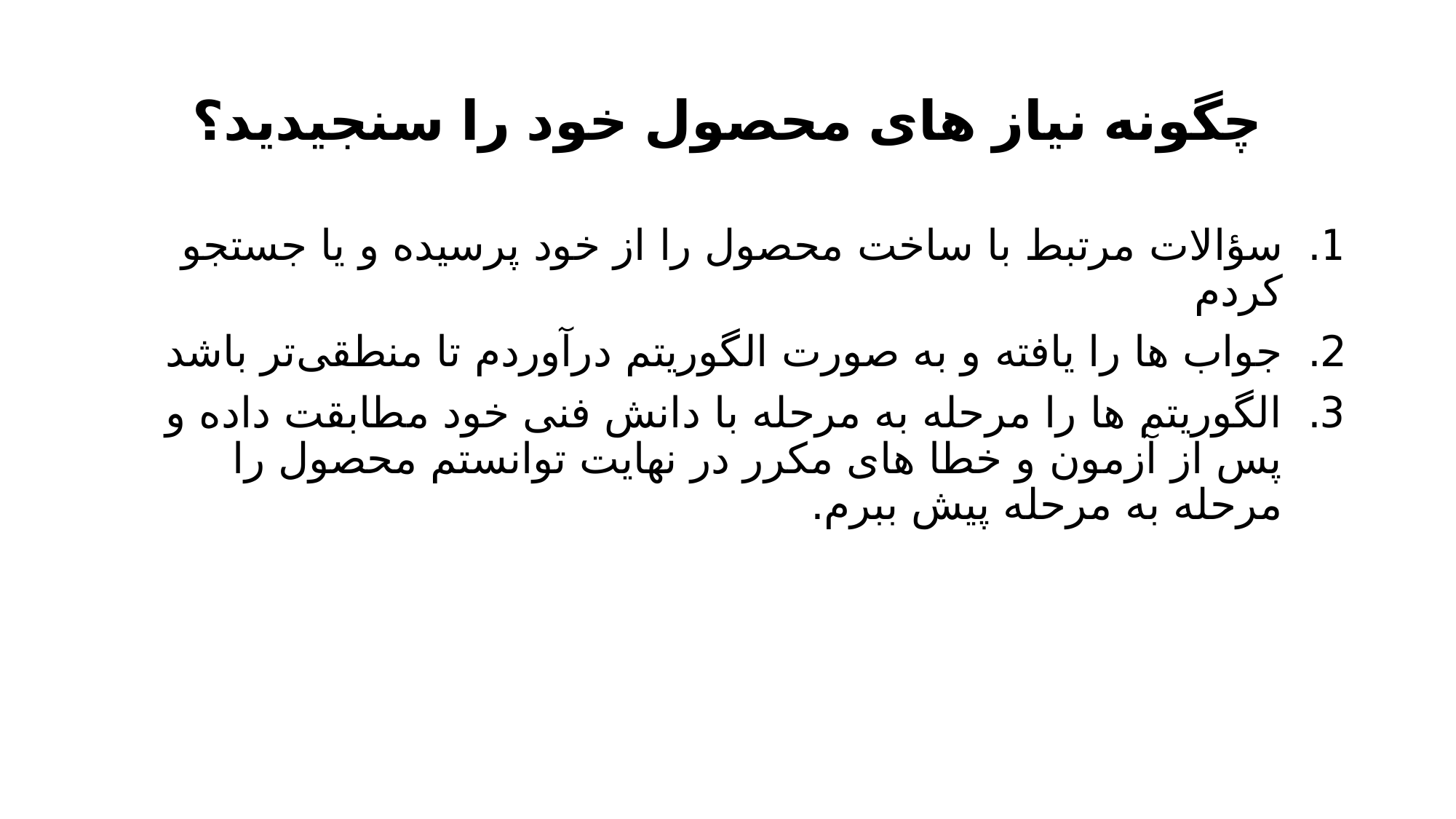

# چگونه نیاز های محصول خود را سنجیدید؟
سؤالات ‌مرتبط با ساخت محصول را از خود پرسیده و یا جستجو کردم
جواب ها را یافته و به صورت الگوریتم درآوردم تا منطقی‌تر باشد
الگوریتم ها را مرحله به مرحله با دانش فنی خود مطابقت داده و پس از آزمون و خطا های مکرر در نهایت توانستم محصول را مرحله به مرحله پیش ببرم.